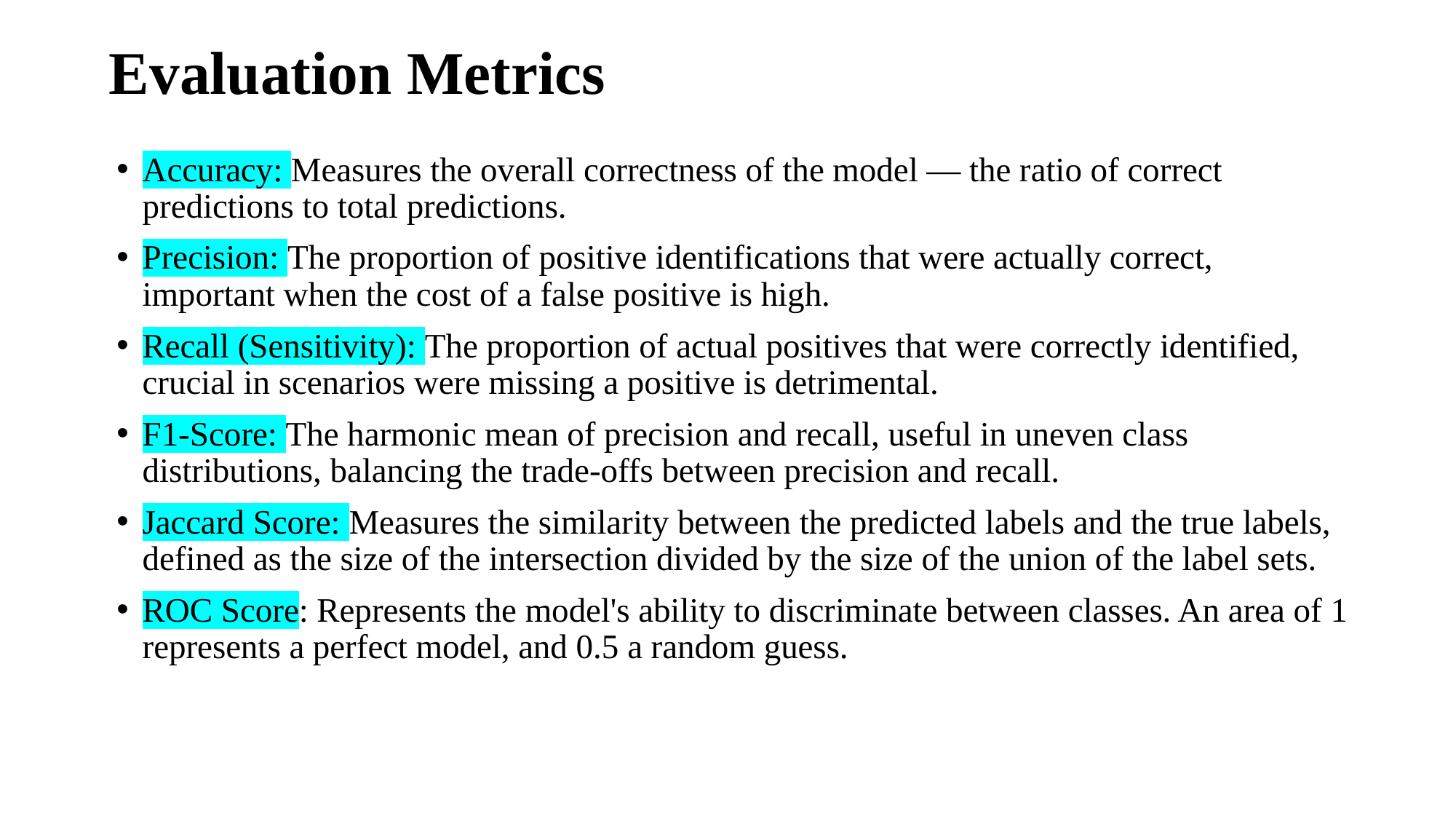

Evaluation Metrics
Accuracy: Measures the overall correctness of the model — the ratio of correct predictions to total predictions.
Precision: The proportion of positive identifications that were actually correct, important when the cost of a false positive is high.
Recall (Sensitivity): The proportion of actual positives that were correctly identified, crucial in scenarios were missing a positive is detrimental.
F1-Score: The harmonic mean of precision and recall, useful in uneven class distributions, balancing the trade-offs between precision and recall.
Jaccard Score: Measures the similarity between the predicted labels and the true labels, defined as the size of the intersection divided by the size of the union of the label sets.
ROC Score: Represents the model's ability to discriminate between classes. An area of 1 represents a perfect model, and 0.5 a random guess.